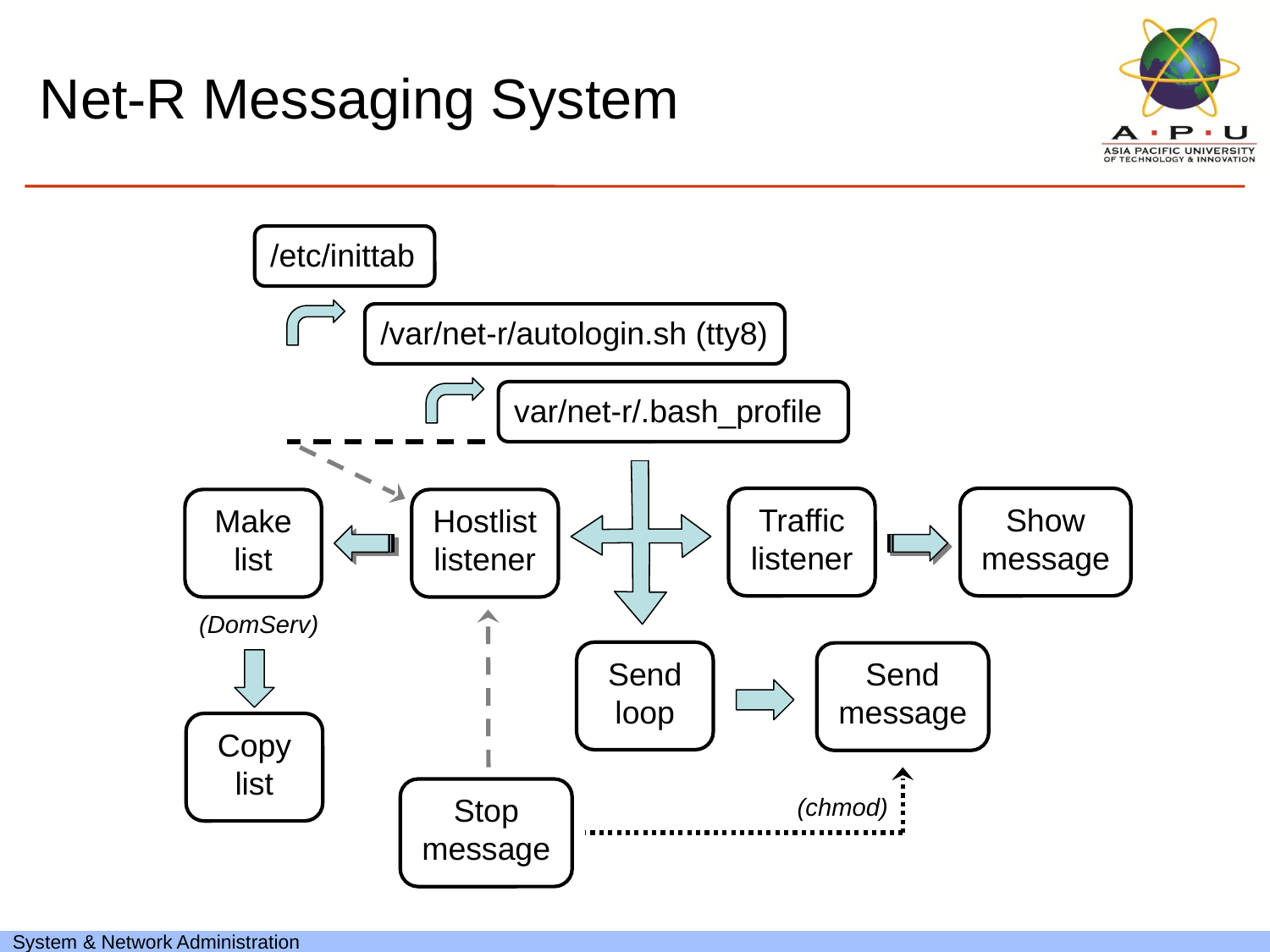

# Net-R Messaging System
/etc/inittab

/var/net-r/autologin.sh (tty8)

var/net-r/.bash_profile

Traffic listener
Show message
Make list
Hostlist listener

(DomServ)
Send loop
Send message

Copy list
Stop message
(chmod)